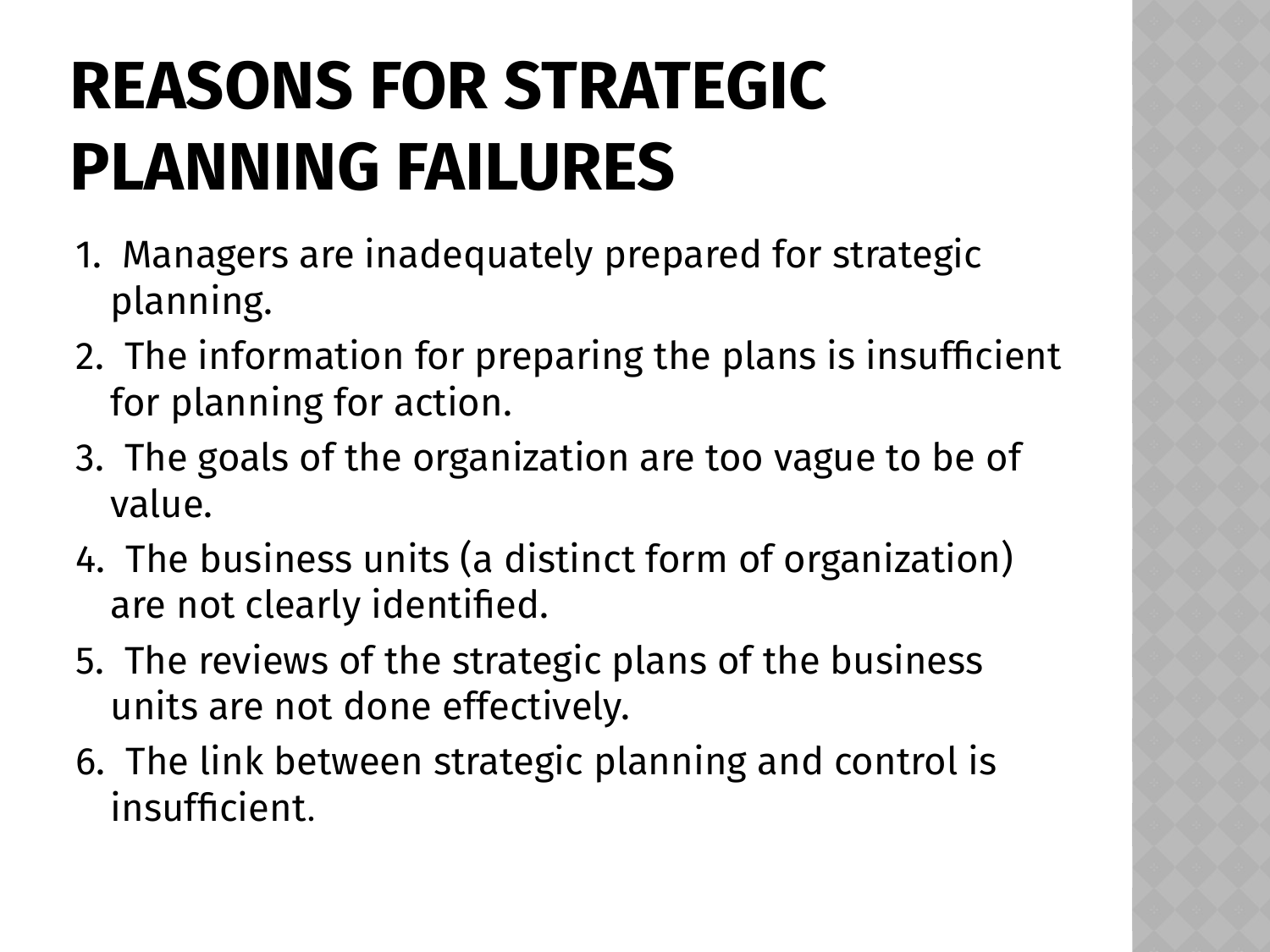

# REASONS FOR Strategic Planning Failures
1.  Managers are inadequately prepared for strategic planning.
2.  The information for preparing the plans is insufficient for planning for action.
3.  The goals of the organization are too vague to be of value.
4.  The business units (a distinct form of organization) are not clearly identified.
5.  The reviews of the strategic plans of the business units are not done effectively.
6.  The link between strategic planning and control is insufficient.